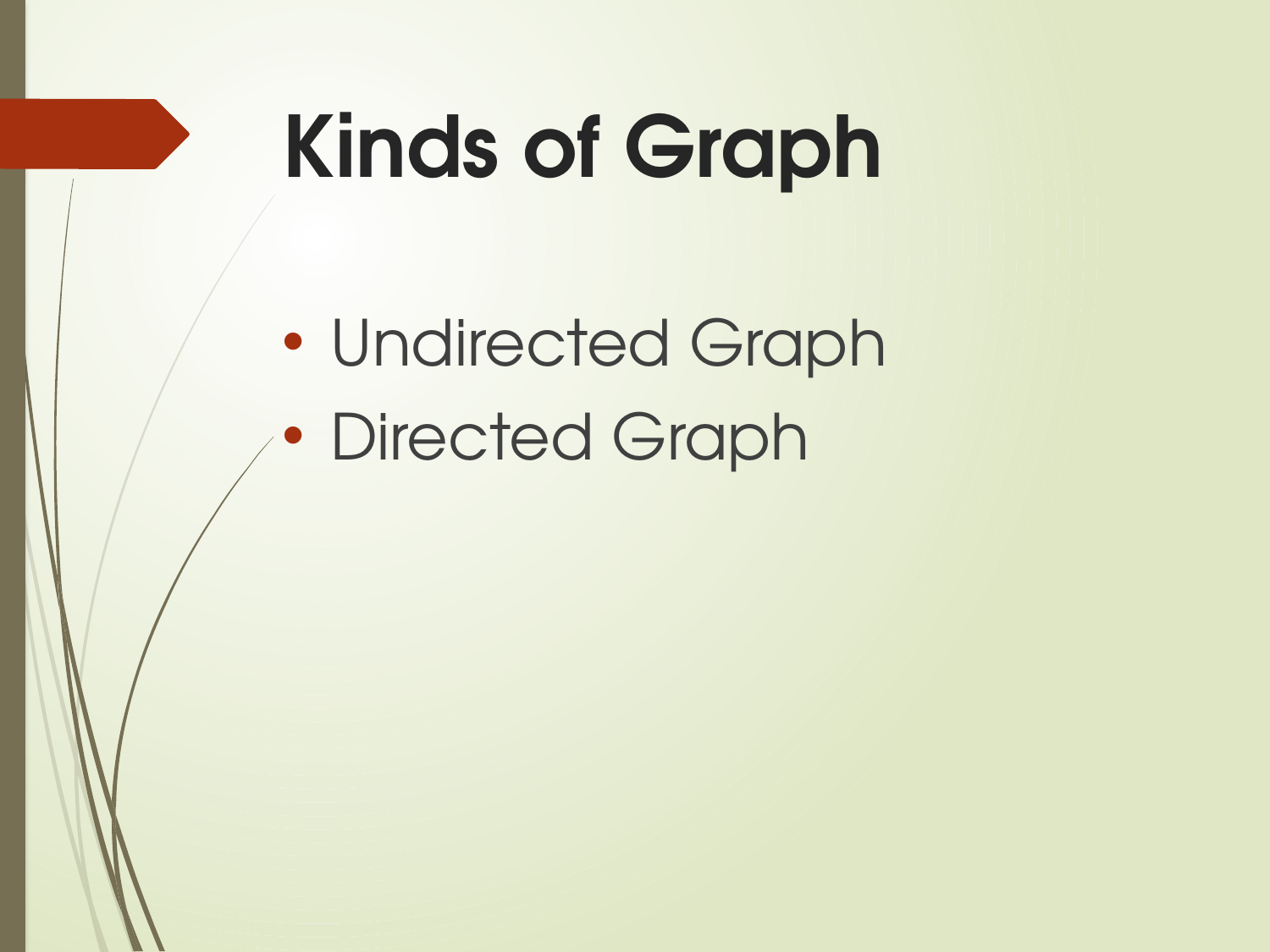

# Kinds of Graph
Undirected Graph
Directed Graph